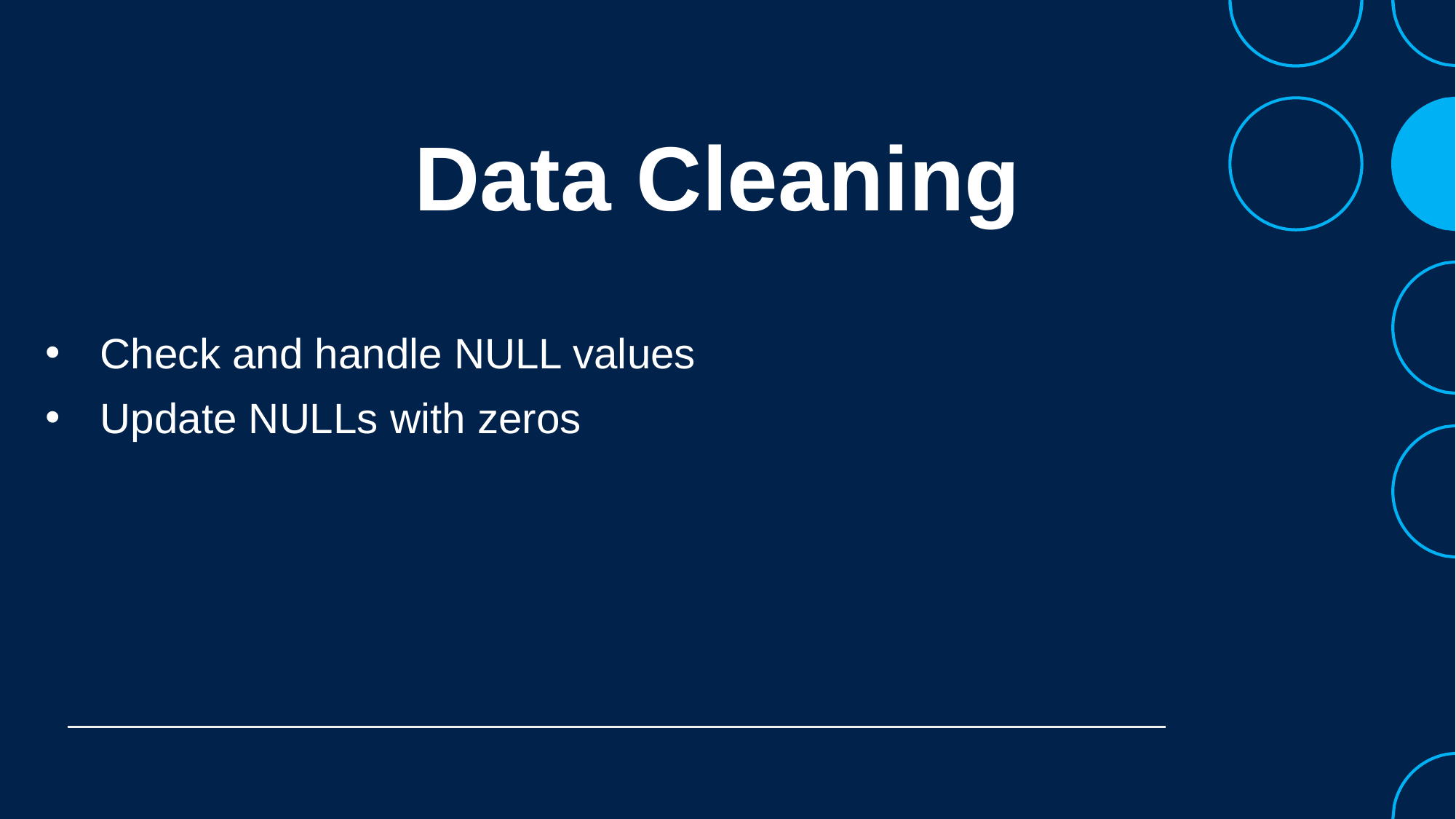

# Data Cleaning
Check and handle NULL values
Update NULLs with zeros